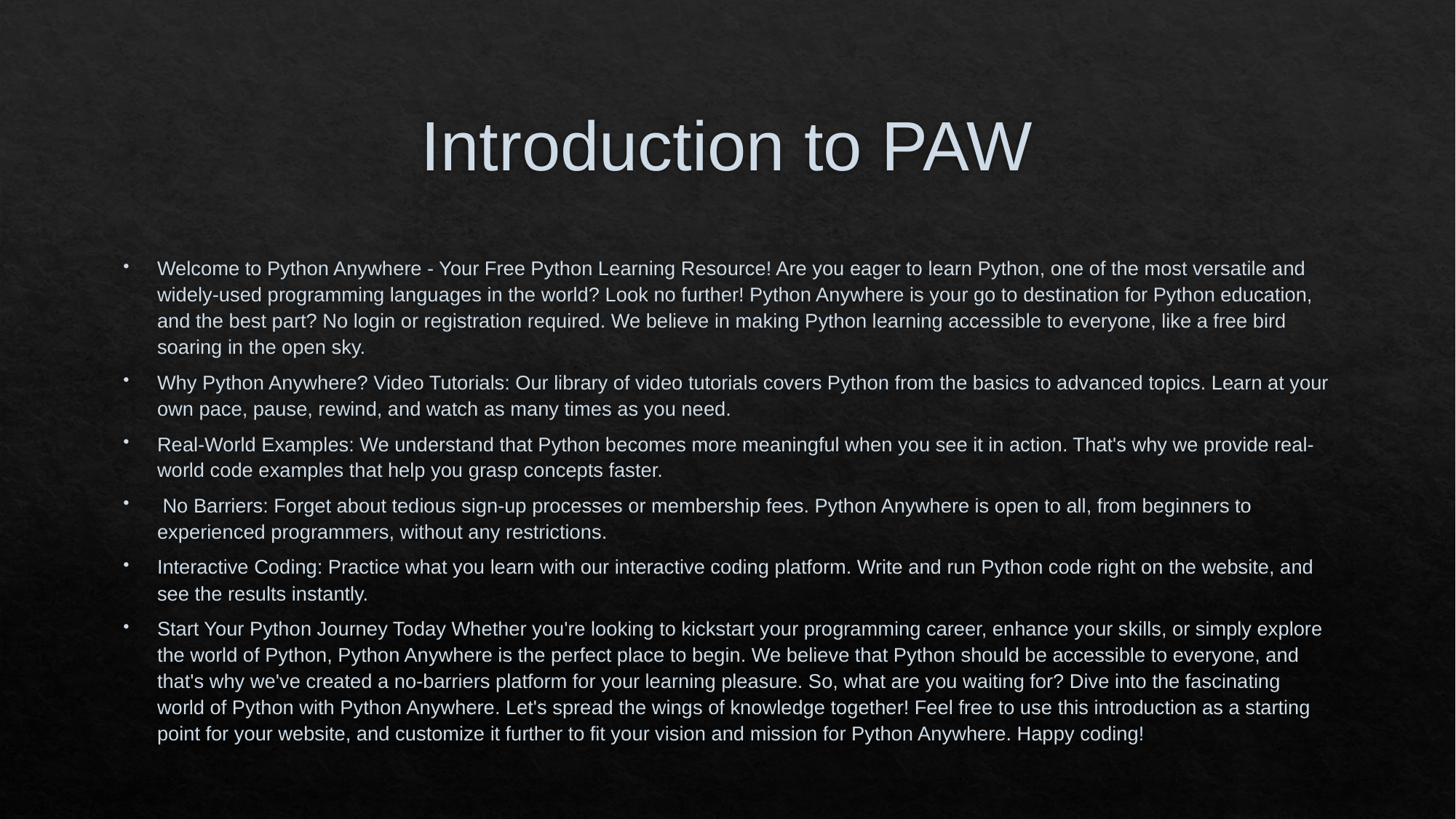

# Introduction to PAW
Welcome to Python Anywhere - Your Free Python Learning Resource! Are you eager to learn Python, one of the most versatile and widely-used programming languages in the world? Look no further! Python Anywhere is your go to destination for Python education, and the best part? No login or registration required. We believe in making Python learning accessible to everyone, like a free bird soaring in the open sky.
Why Python Anywhere? Video Tutorials: Our library of video tutorials covers Python from the basics to advanced topics. Learn at your own pace, pause, rewind, and watch as many times as you need.
Real-World Examples: We understand that Python becomes more meaningful when you see it in action. That's why we provide real-world code examples that help you grasp concepts faster.
 No Barriers: Forget about tedious sign-up processes or membership fees. Python Anywhere is open to all, from beginners to experienced programmers, without any restrictions.
Interactive Coding: Practice what you learn with our interactive coding platform. Write and run Python code right on the website, and see the results instantly.
Start Your Python Journey Today Whether you're looking to kickstart your programming career, enhance your skills, or simply explore the world of Python, Python Anywhere is the perfect place to begin. We believe that Python should be accessible to everyone, and that's why we've created a no-barriers platform for your learning pleasure. So, what are you waiting for? Dive into the fascinating world of Python with Python Anywhere. Let's spread the wings of knowledge together! Feel free to use this introduction as a starting point for your website, and customize it further to fit your vision and mission for Python Anywhere. Happy coding!